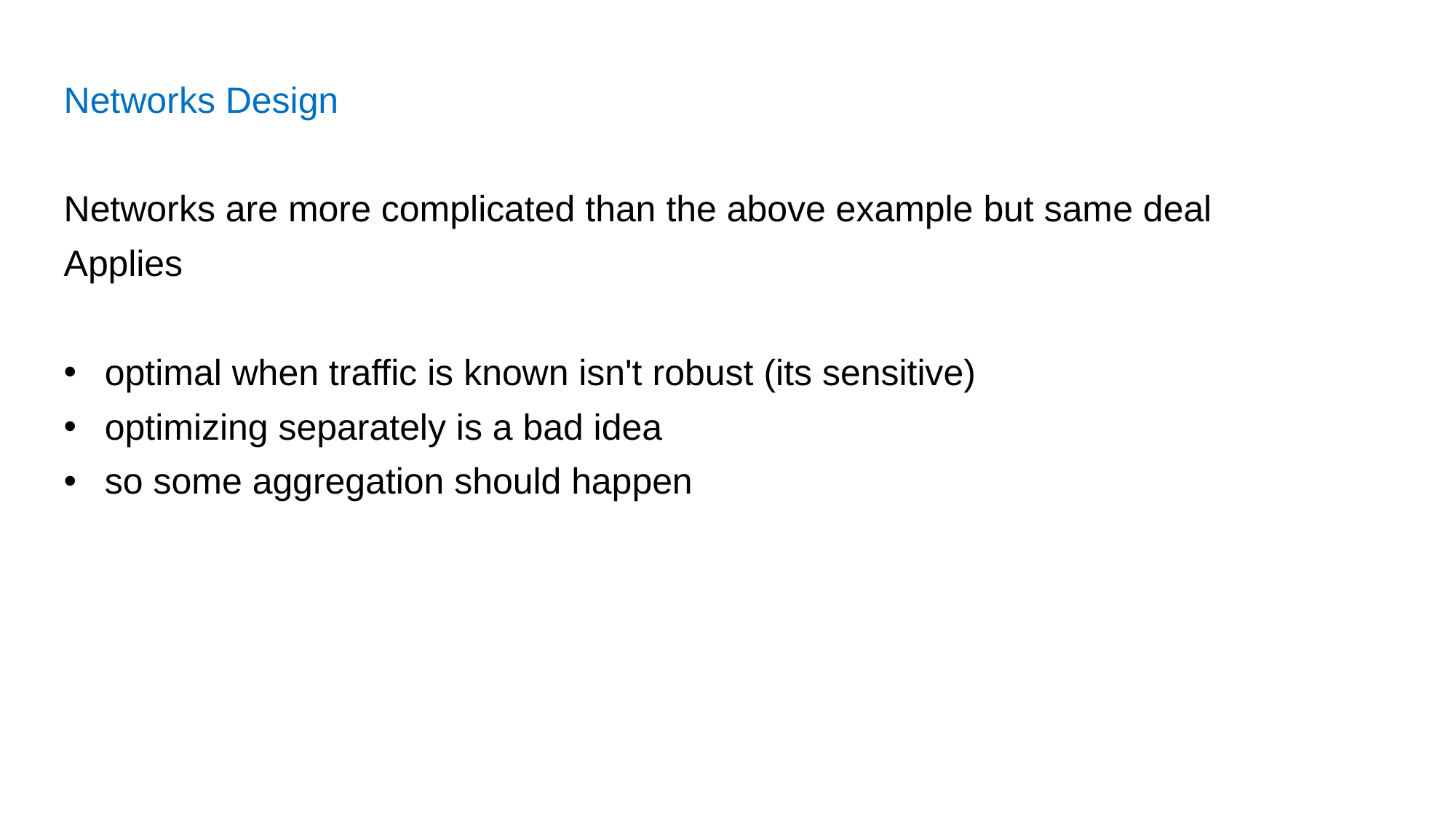

Networks Design

Networks are more complicated than the above example but same deal
Applies

optimal when traffic is known isn't robust (its sensitive)
optimizing separately is a bad idea
so some aggregation should happen